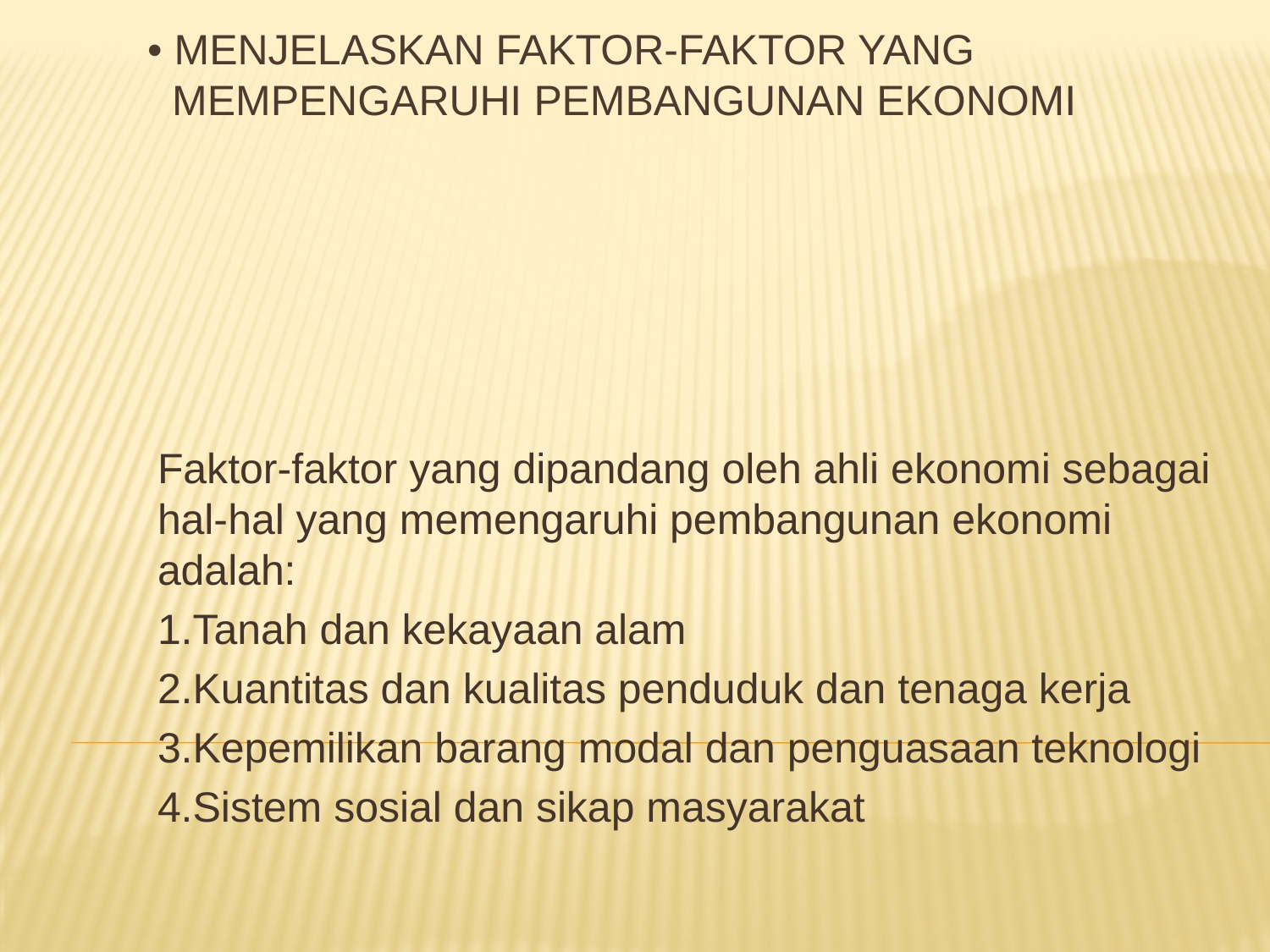

# • Menjelaskan faktor-faktor yang mempengaruhi pembangunan ekonomi
Faktor-faktor yang dipandang oleh ahli ekonomi sebagai hal-hal yang memengaruhi pembangunan ekonomi adalah:
1.Tanah dan kekayaan alam
2.Kuantitas dan kualitas penduduk dan tenaga kerja
3.Kepemilikan barang modal dan penguasaan teknologi
4.Sistem sosial dan sikap masyarakat